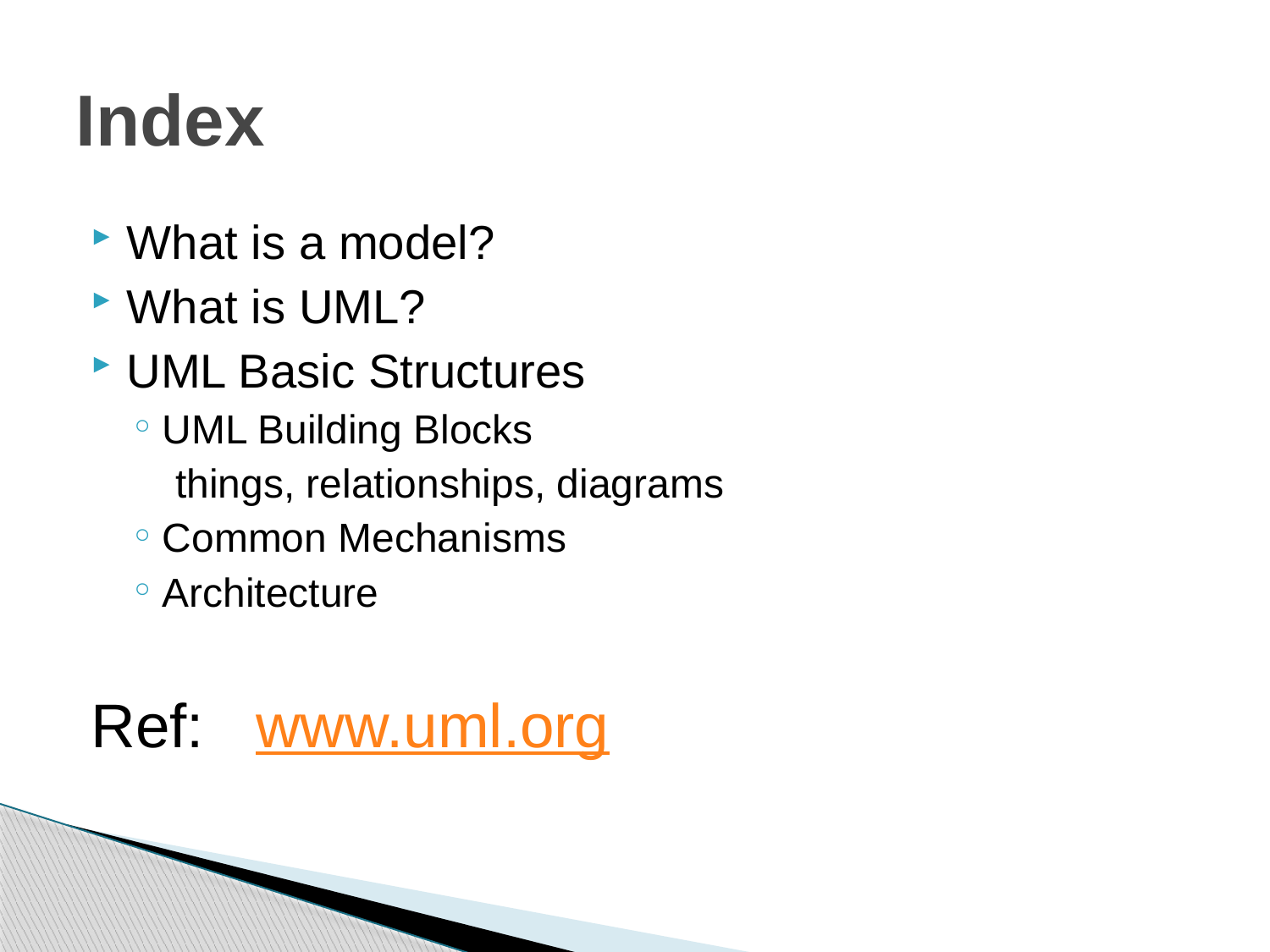

# Index
What is a model?
What is UML?
UML Basic Structures
UML Building Blocks
    things, relationships, diagrams
Common Mechanisms
Architecture

Ref:   www.uml.org